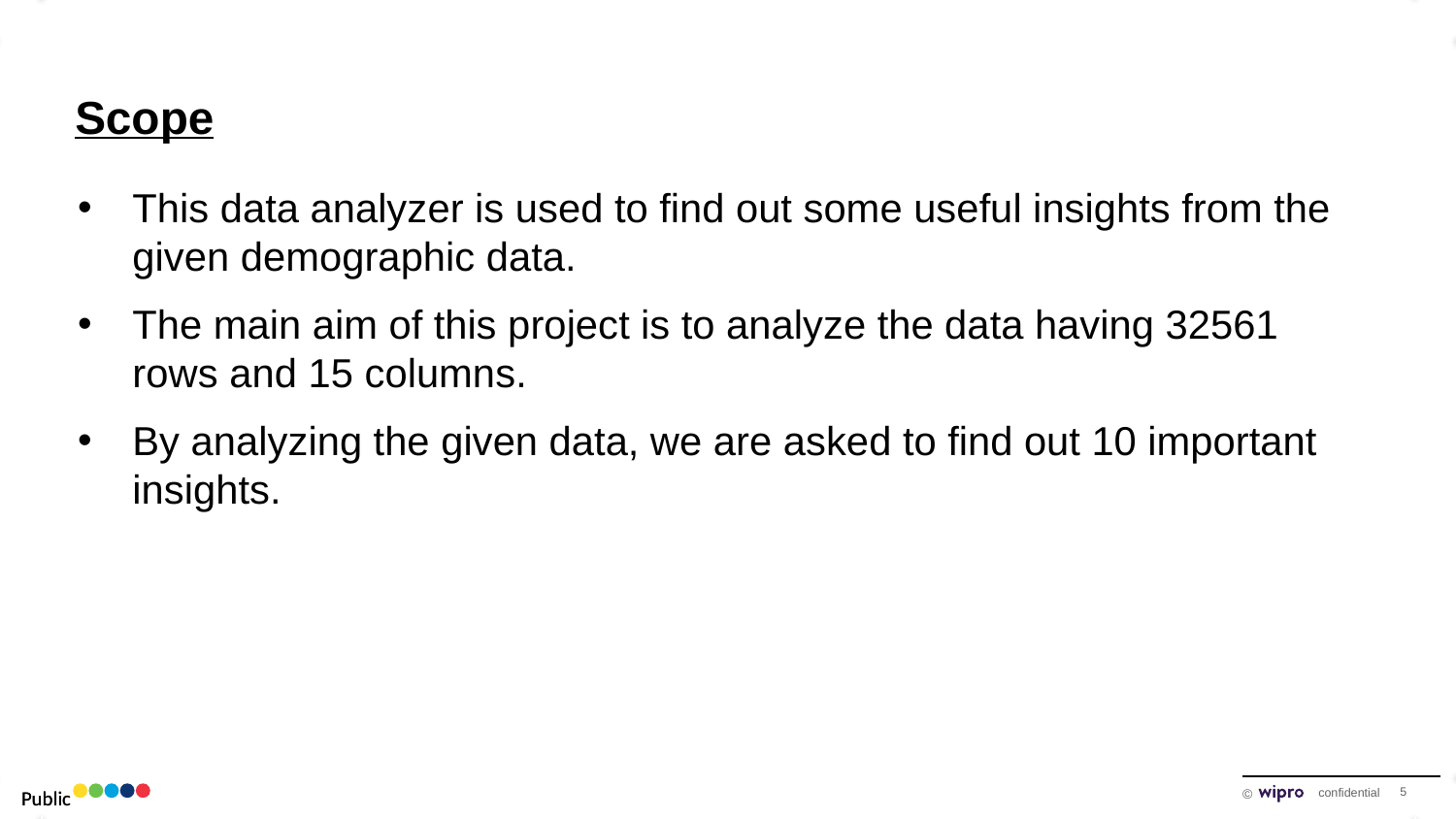

# Scope
This data analyzer is used to find out some useful insights from the given demographic data.

The main aim of this project is to analyze the data having 32561 rows and 15 columns.

By analyzing the given data, we are asked to find out 10 important insights.